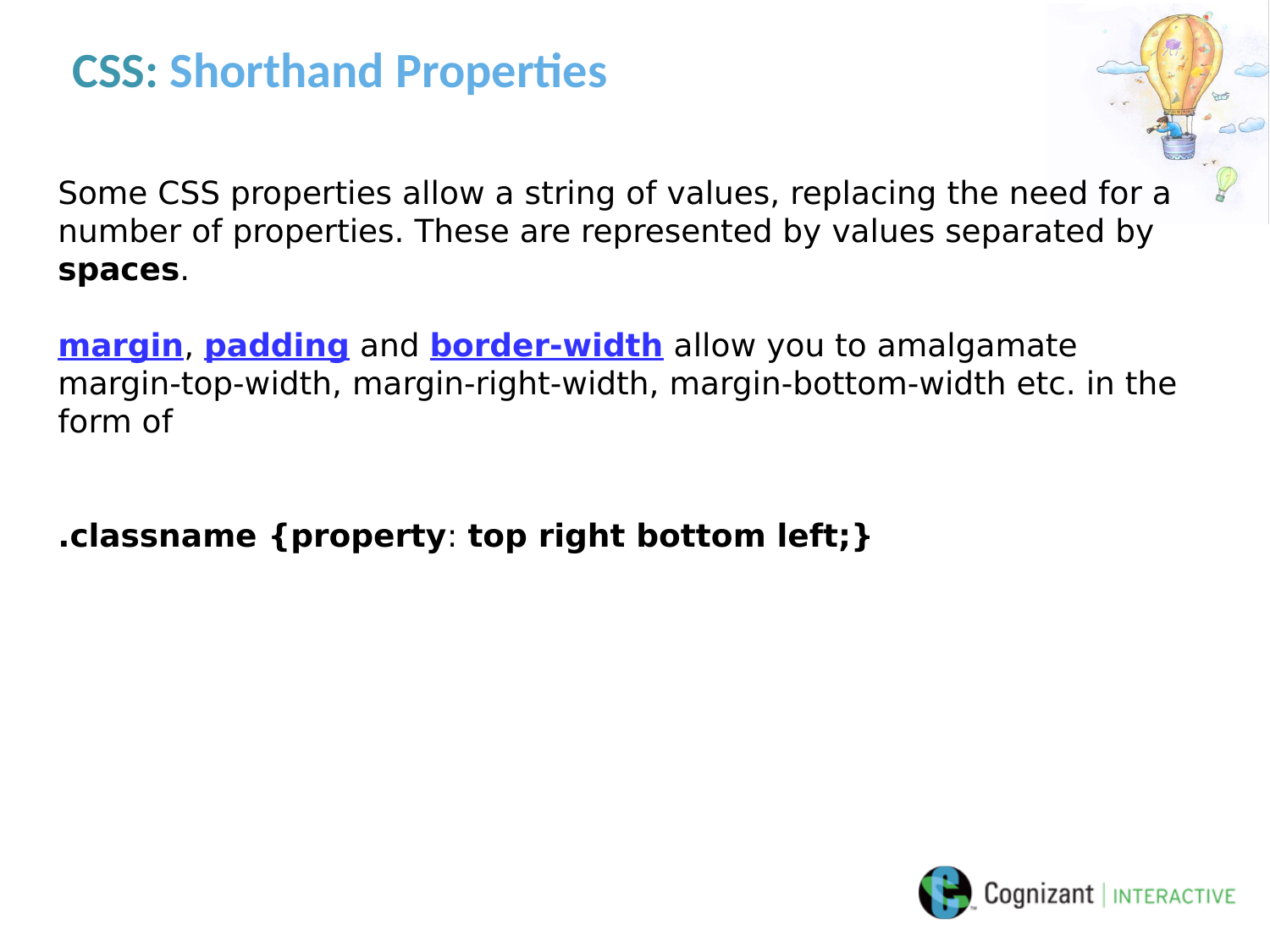

# CSS: Shorthand Properties
Some CSS properties allow a string of values, replacing the need for a number of properties. These are represented by values separated by spaces.

margin, padding and border-width allow you to amalgamate margin-top-width, margin-right-width, margin-bottom-width etc. in the form of

.classname {property: top right bottom left;}